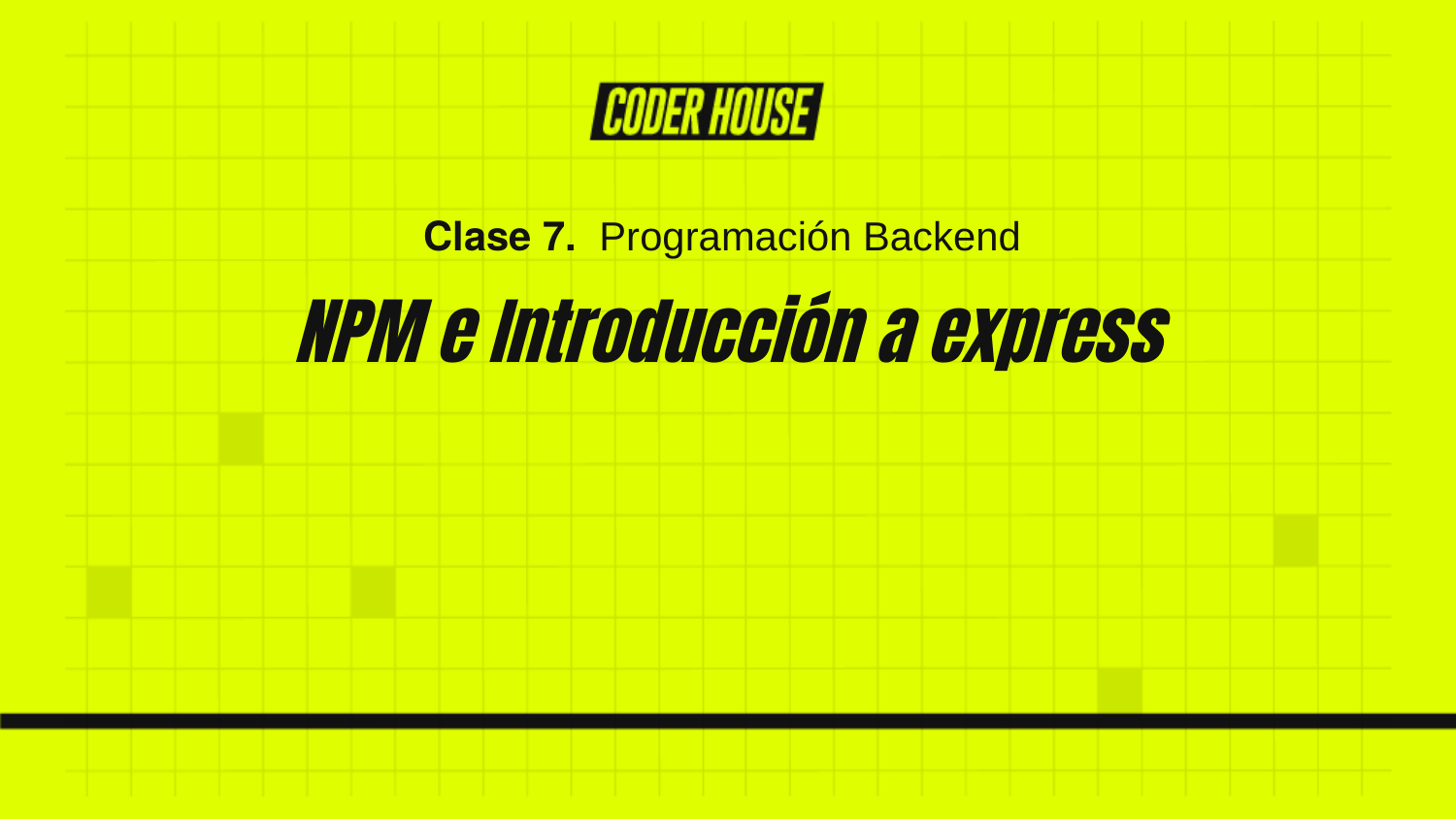

Clase 7.  Programación Backend
NPM e Introducción a express